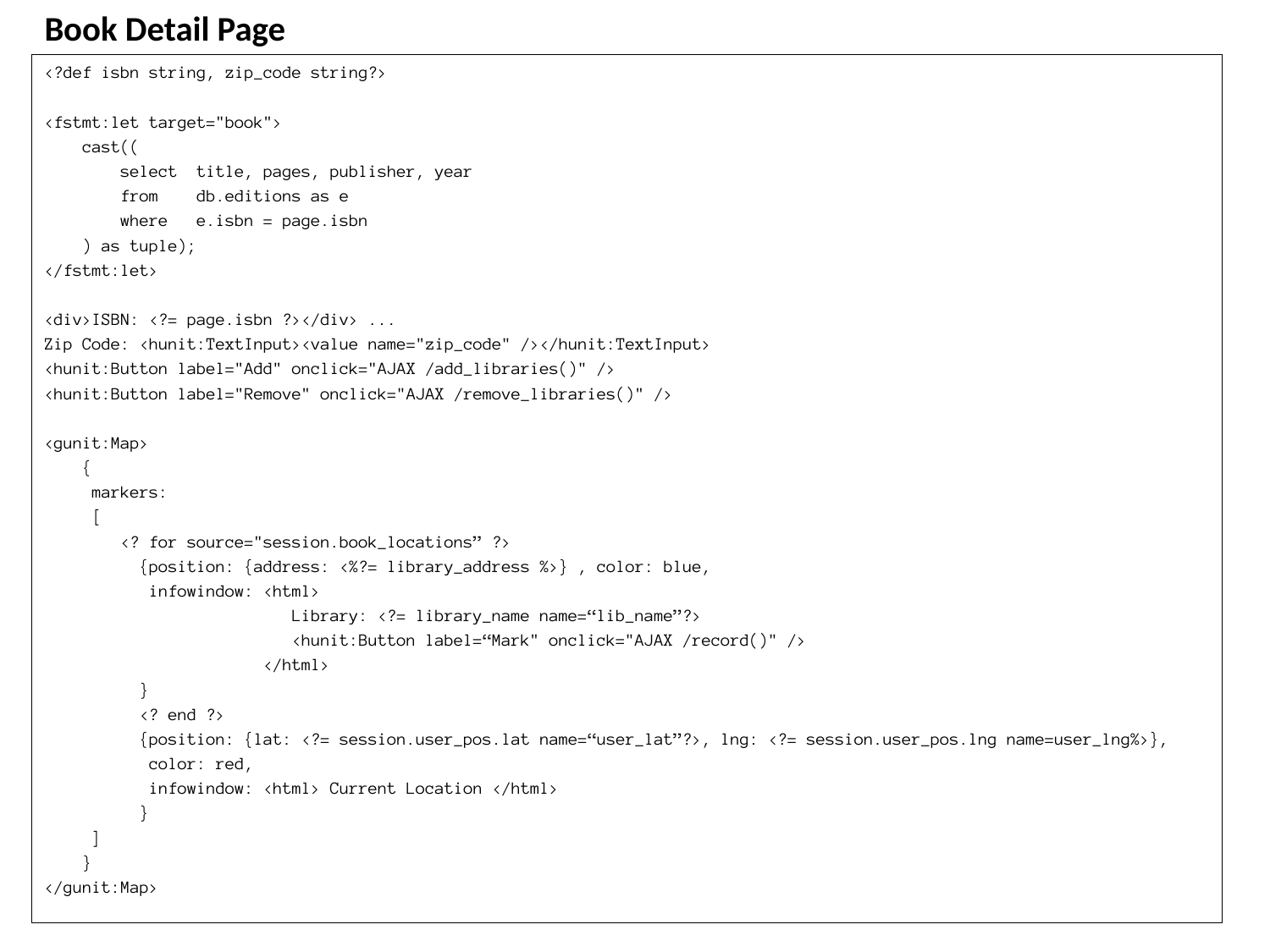

# Book Detail Page
<?def isbn string, zip_code string?>

<fstmt:let target="book">
    cast((
        select  title, pages, publisher, year
        from    db.editions as e
        where   e.isbn = page.isbn
    ) as tuple);
</fstmt:let>

<div>ISBN: <?= page.isbn ?></div> ...
Zip Code: <hunit:TextInput><value name="zip_code" /></hunit:TextInput>
<hunit:Button label="Add" onclick="AJAX /add_libraries()" />
<hunit:Button label="Remove" onclick="AJAX /remove_libraries()" />

<gunit:Map>
    {
     markers:
     [
        <? for source="session.book_locations” ?>
          {position: {address: <%?= library_address %>} , color: blue,
           infowindow: <html>
                          Library: <?= library_name name=“lib_name”?>
                          <hunit:Button label=“Mark" onclick="AJAX /record()" />
                       </html>
          }
          <? end ?>
          {position: {lat: <?= session.user_pos.lat name=“user_lat”?>, lng: <?= session.user_pos.lng name=user_lng%>},
           color: red,
           infowindow: <html> Current Location </html>
          }
     ]
    }
</gunit:Map>